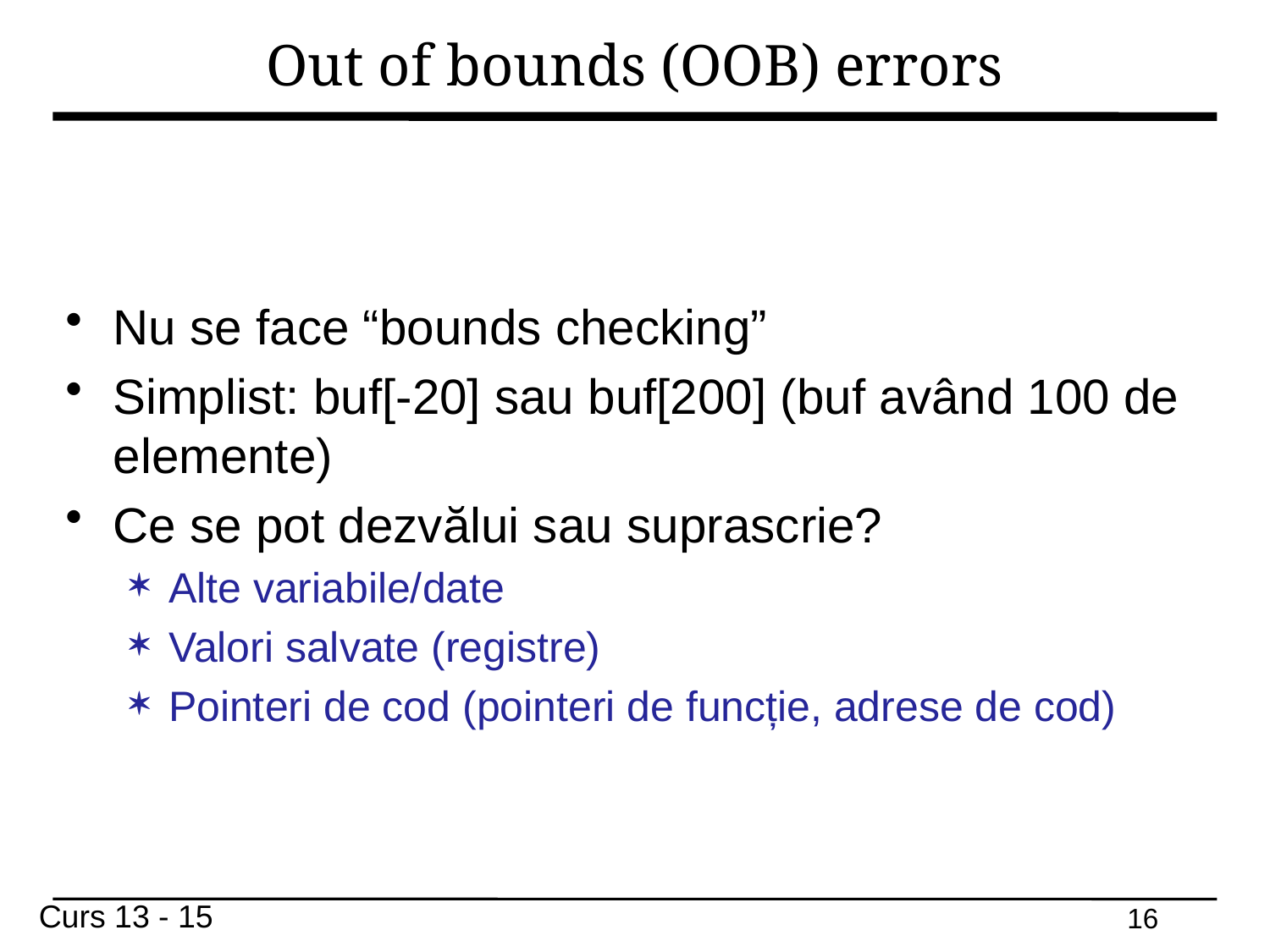

# Out of bounds (OOB) errors
Nu se face “bounds checking”
Simplist: buf[-20] sau buf[200] (buf având 100 de elemente)
Ce se pot dezvălui sau suprascrie?
Alte variabile/date
Valori salvate (registre)
Pointeri de cod (pointeri de funcție, adrese de cod)